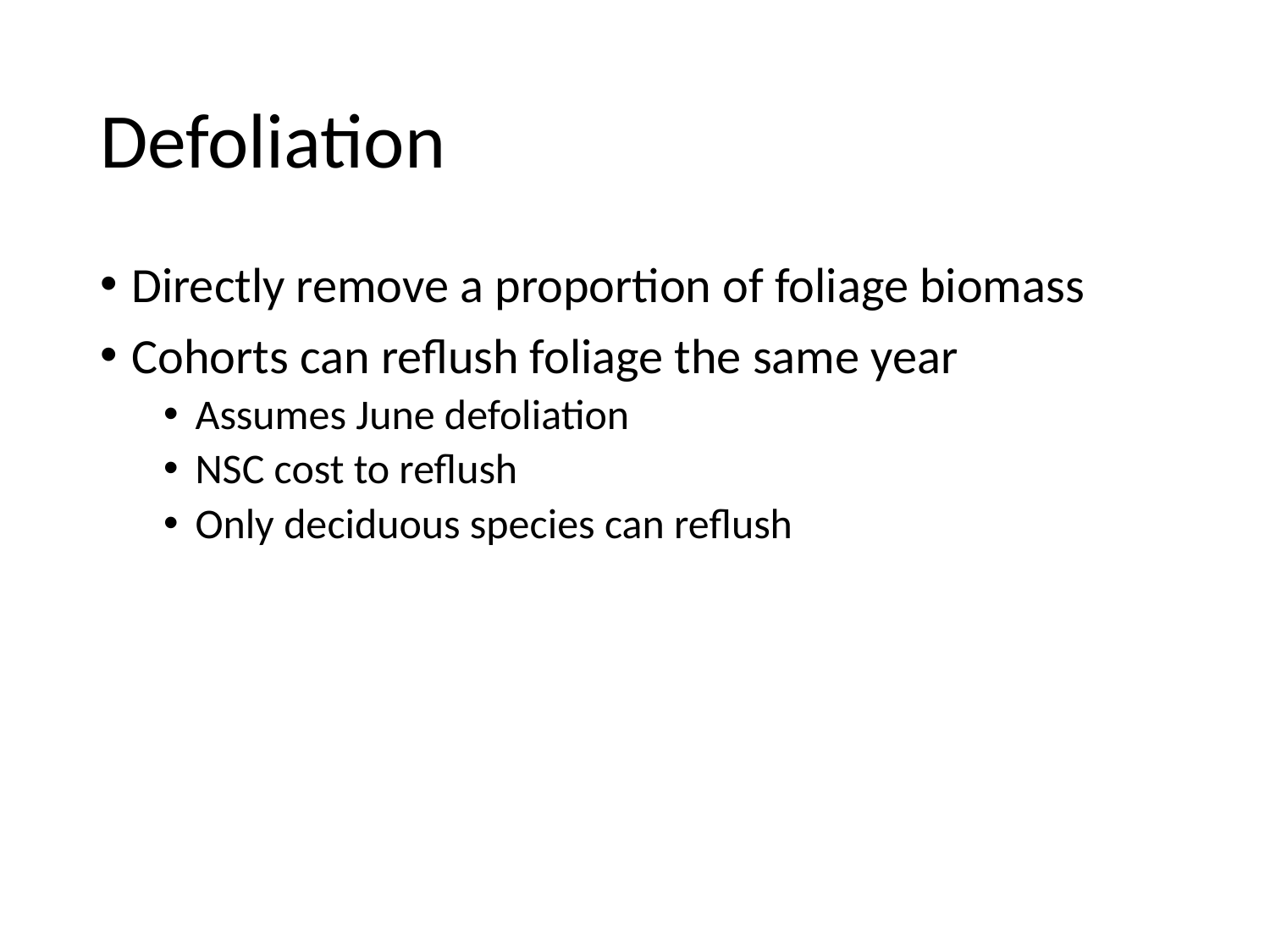

# Defoliation
Directly remove a proportion of foliage biomass
Cohorts can reflush foliage the same year
Assumes June defoliation
NSC cost to reflush
Only deciduous species can reflush